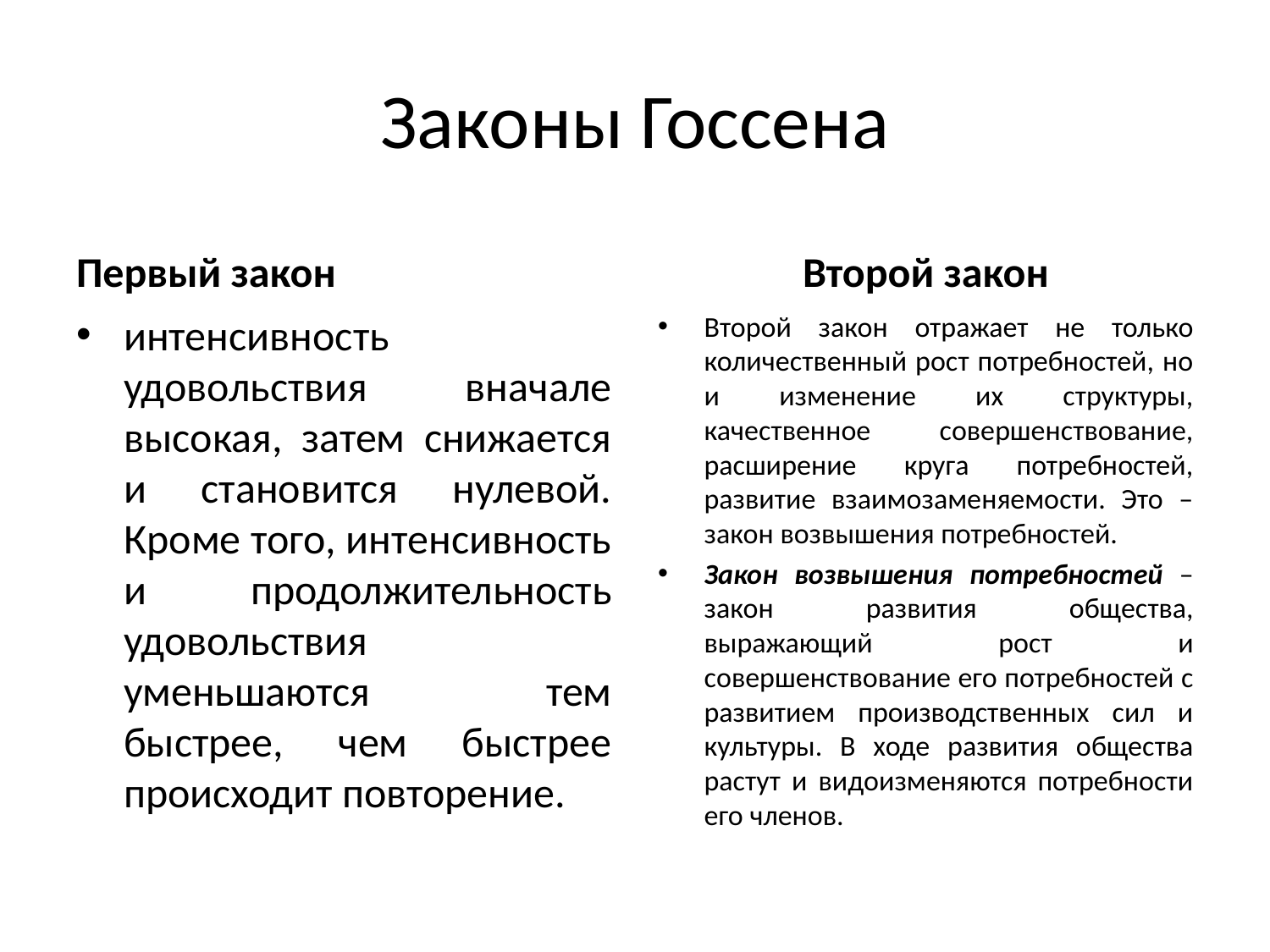

# Законы Госсена
Первый закон
Второй закон
интенсивность удовольствия вначале высокая, затем снижается и становится нулевой. Кроме того, интенсивность и продолжительность удовольствия уменьшаются тем быстрее, чем быстрее происходит повторение.

Второй закон отражает не только количественный рост потребностей, но и изменение их структуры, качественное совершенствование, расширение круга потребностей, развитие взаимозаменяемости. Это – закон возвышения потребностей.
Закон возвышения потребностей – закон развития общества, выражающий рост и совершенствование его потребностей с развитием производственных сил и культуры. В ходе развития общества растут и видоизменяются потребности его членов.